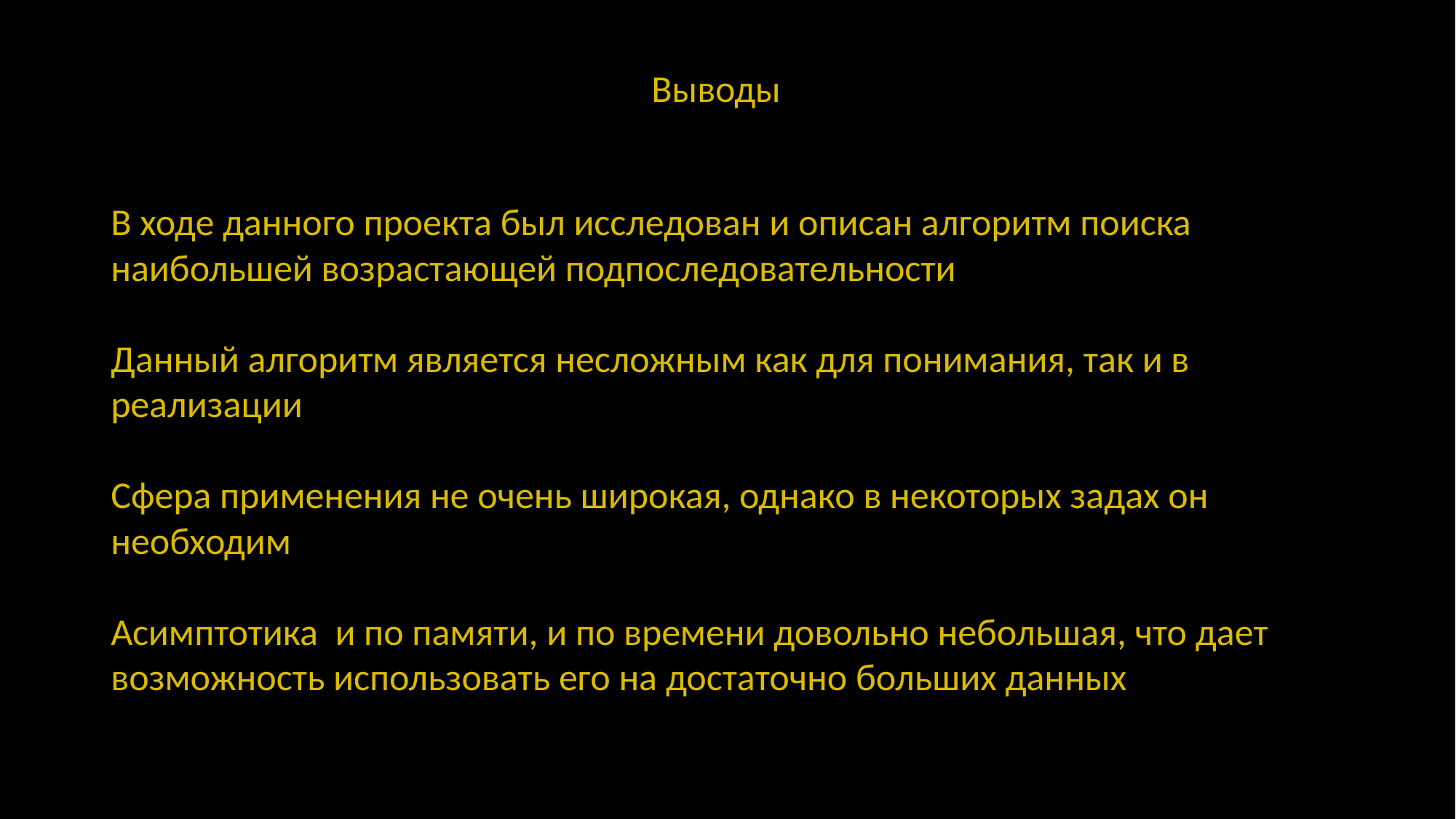

Выводы
В ходе данного проекта был исследован и описан алгоритм поиска наибольшей возрастающей подпоследовательности

Данный алгоритм является несложным как для понимания, так и в реализации

Сфера применения не очень широкая, однако в некоторых задах он необходим

Асимптотика  и по памяти, и по времени довольно небольшая, что дает возможность использовать его на достаточно больших данных